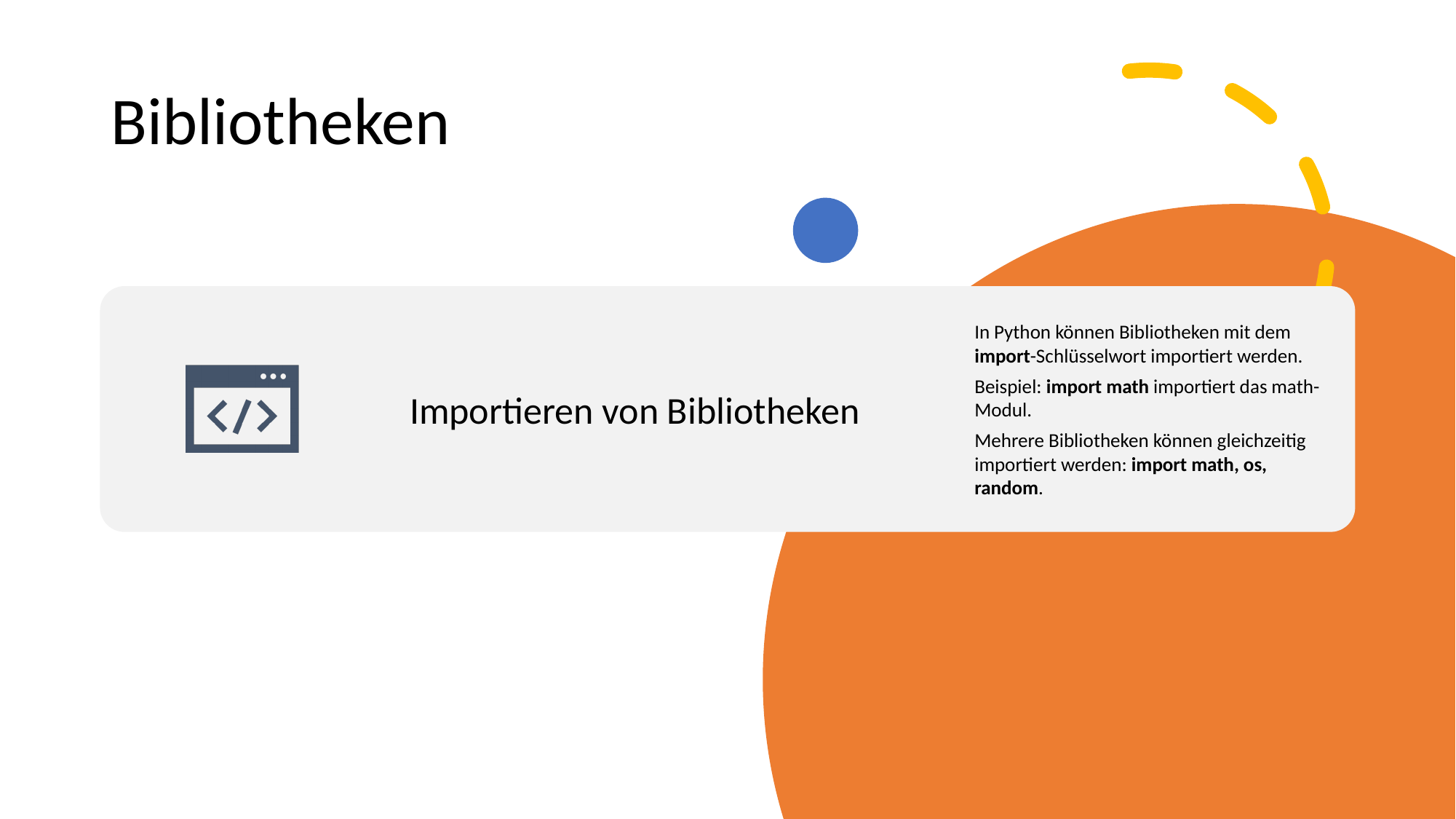

Importieren von Bibliotheken
In Python können Bibliotheken mit dem import-Schlüsselwort importiert werden.
Beispiel: import math importiert das math-Modul.
Mehrere Bibliotheken können gleichzeitig importiert werden: import math, os, random.
# Bibliotheken